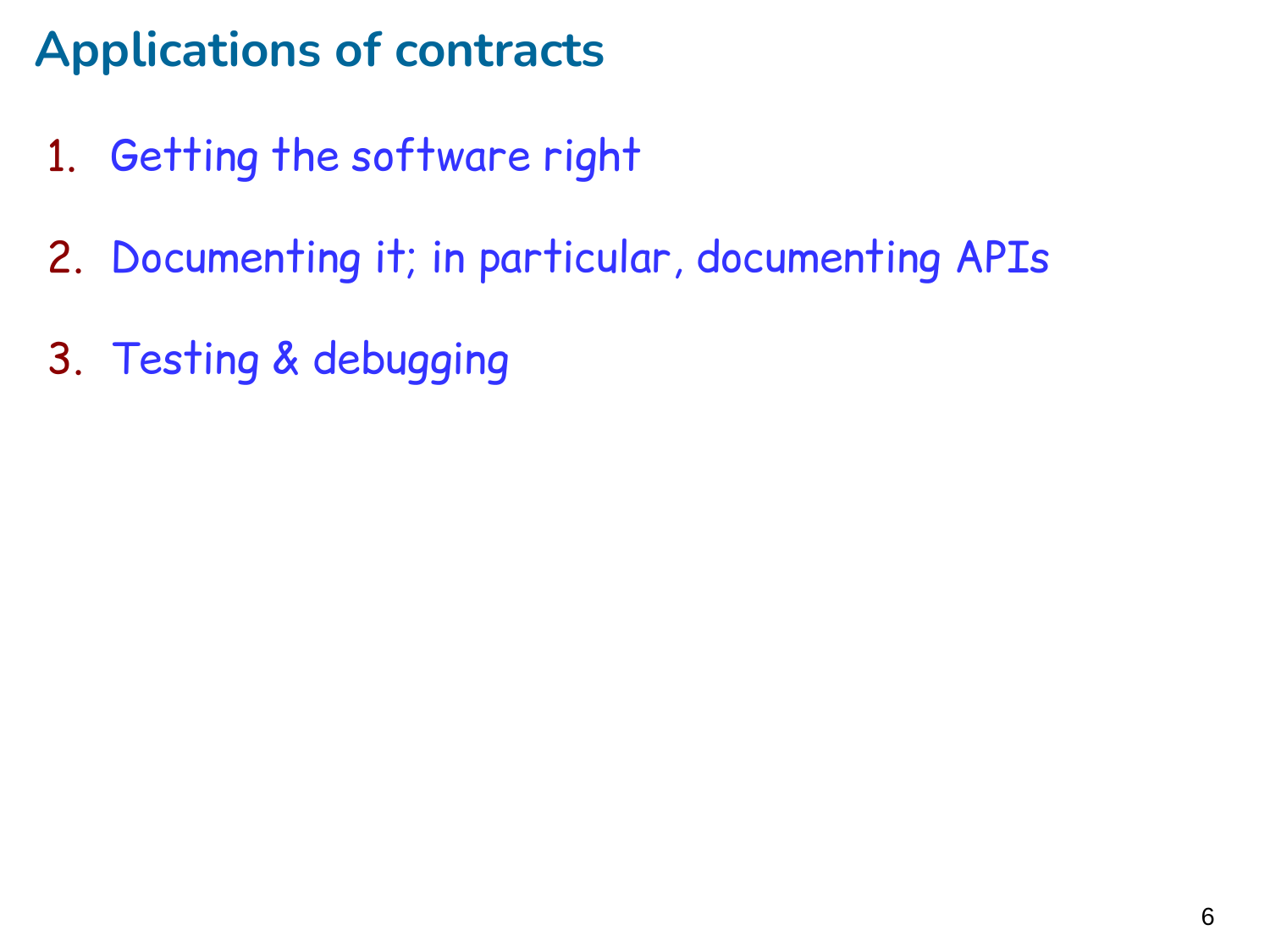

# Applications of contracts
Getting the software right

Documenting it; in particular, documenting APIs

Testing & debugging
6